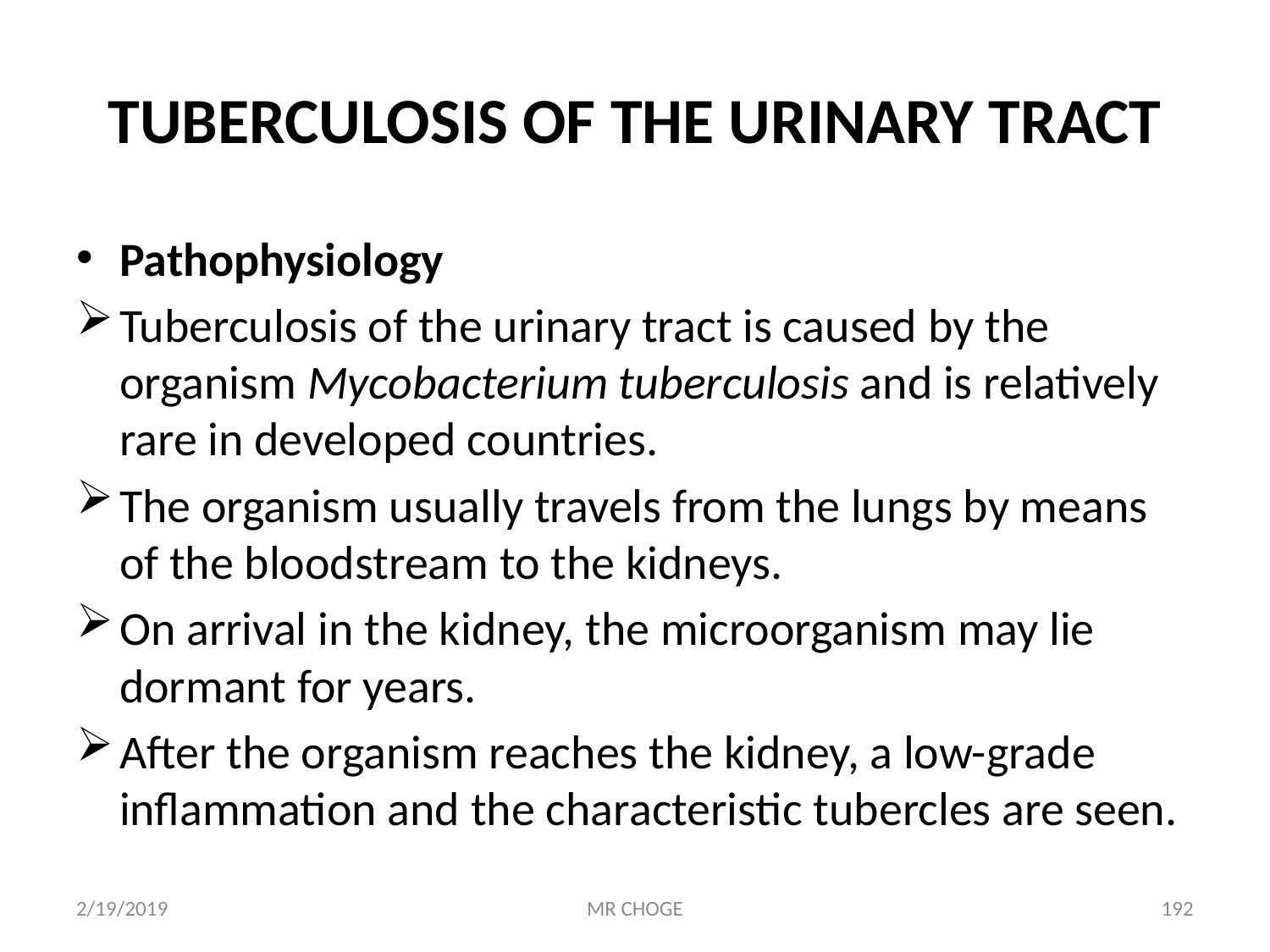

# TUBERCULOSIS OF THE URINARY TRACT
Pathophysiology
Tuberculosis of the urinary tract is caused by the organism Mycobacterium tuberculosis and is relatively rare in developed countries.
The organism usually travels from the lungs by means of the bloodstream to the kidneys.
On arrival in the kidney, the microorganism may lie dormant for years.
After the organism reaches the kidney, a low-grade inflammation and the characteristic tubercles are seen.
2/19/2019
MR CHOGE
192